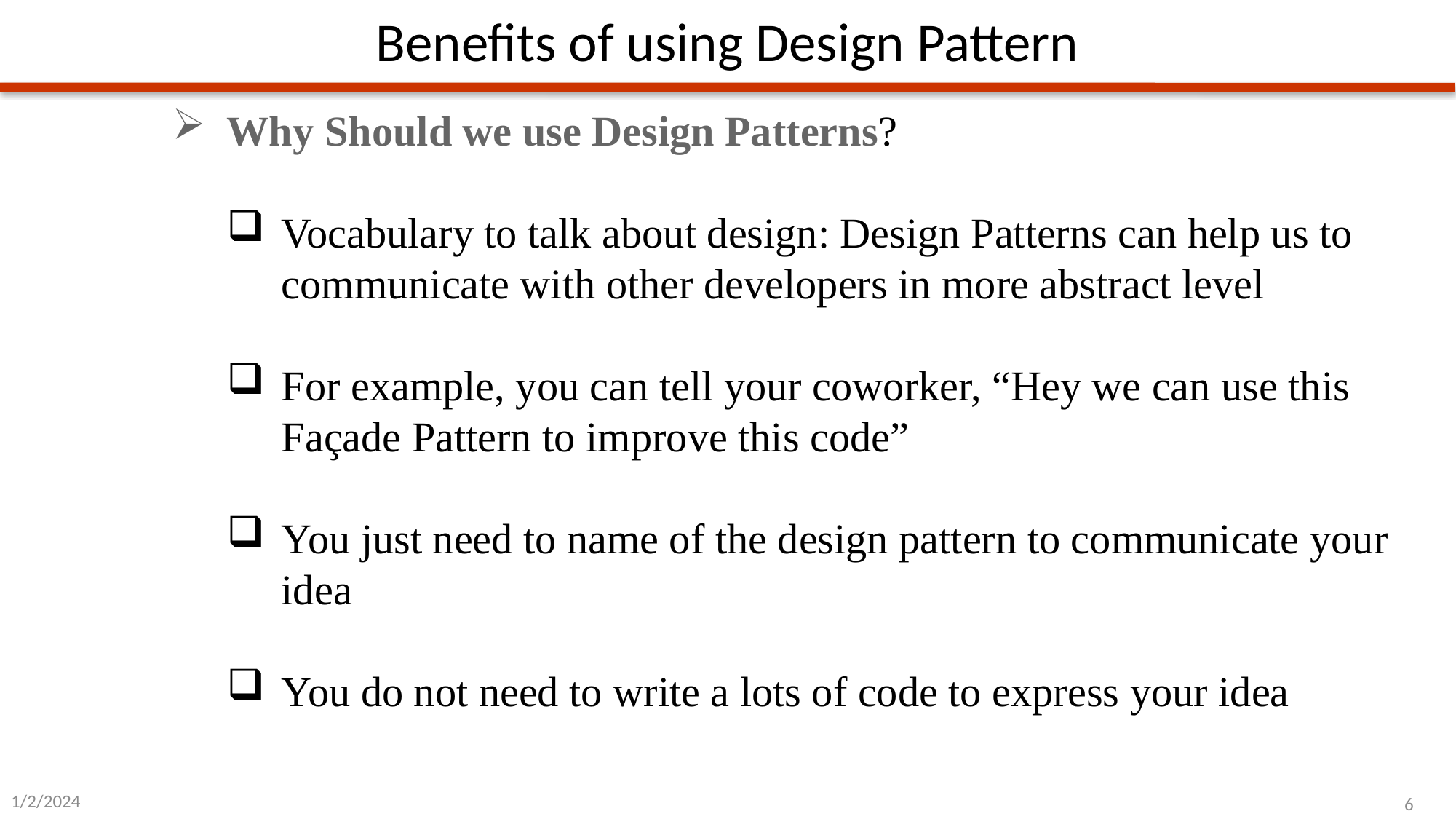

# Benefits of using Design Pattern
Why Should we use Design Patterns?

Vocabulary to talk about design: Design Patterns can help us to communicate with other developers in more abstract level

For example, you can tell your coworker, “Hey we can use this Façade Pattern to improve this code”

You just need to name of the design pattern to communicate your idea

You do not need to write a lots of code to express your idea
1/2/2024